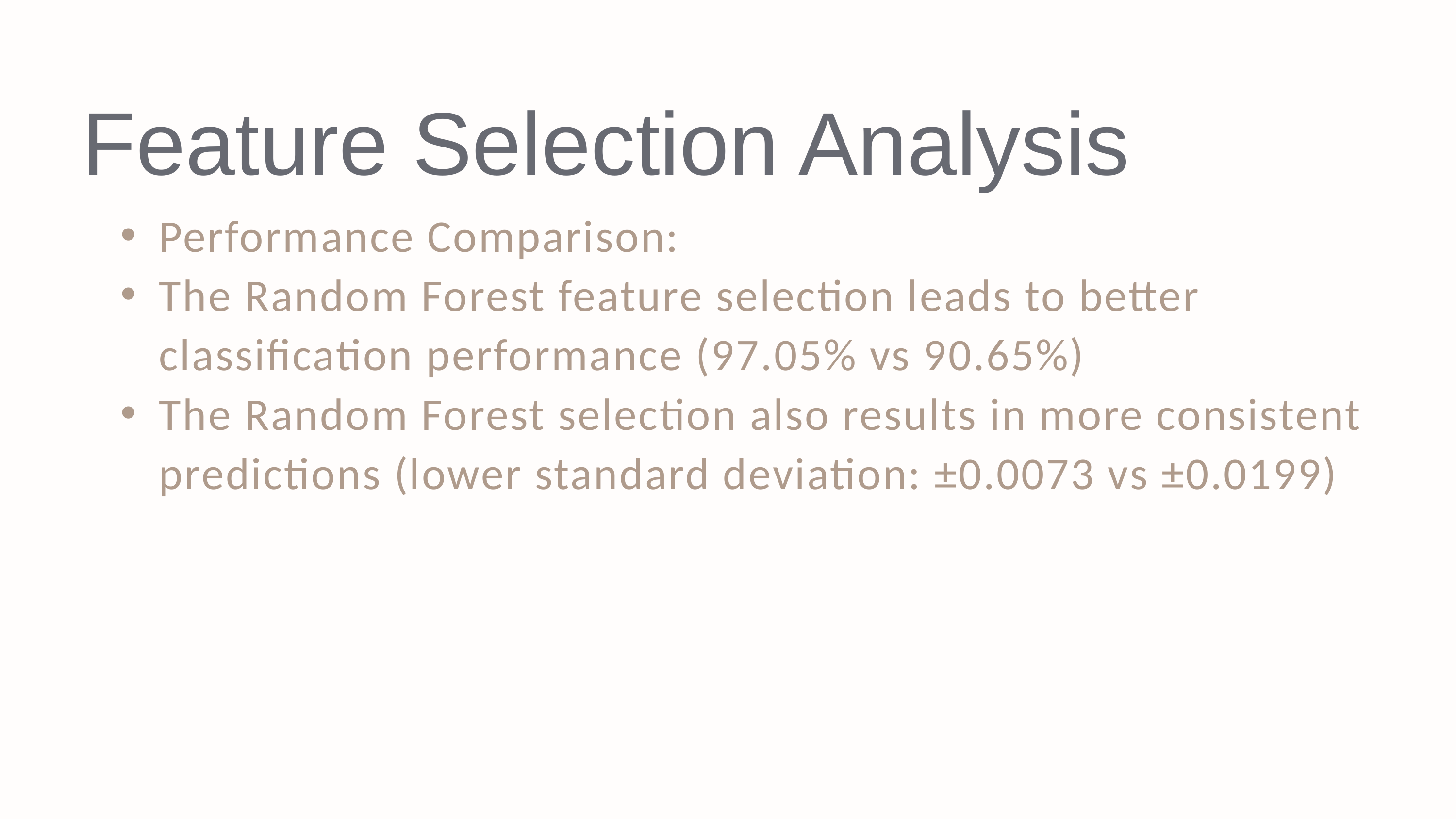

Feature Selection Analysis
Performance Comparison:
The Random Forest feature selection leads to better classification performance (97.05% vs 90.65%)
The Random Forest selection also results in more consistent predictions (lower standard deviation: ±0.0073 vs ±0.0199)